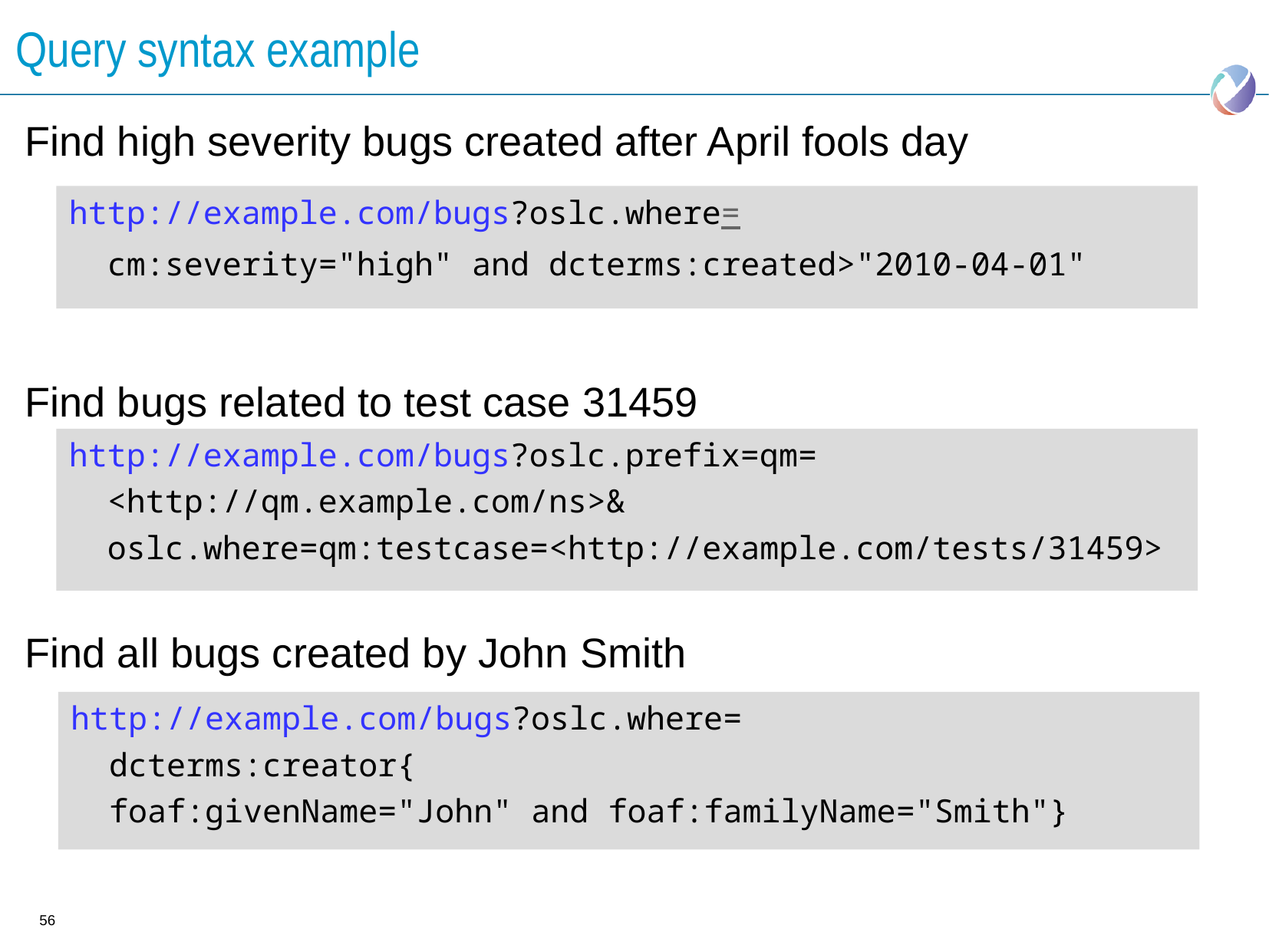

Query syntax example
Find high severity bugs created after April fools day

Find bugs related to test case 31459

Find all bugs created by John Smith

http://example.com/bugs?oslc.where=
  cm:severity="high" and dcterms:created>"2010-04-01"
http://example.com/bugs?oslc.prefix=qm=
  <http://qm.example.com/ns>&
  oslc.where=qm:testcase=<http://example.com/tests/31459>
http://example.com/bugs?oslc.where=
  dcterms:creator{
  foaf:givenName="John" and foaf:familyName="Smith"}